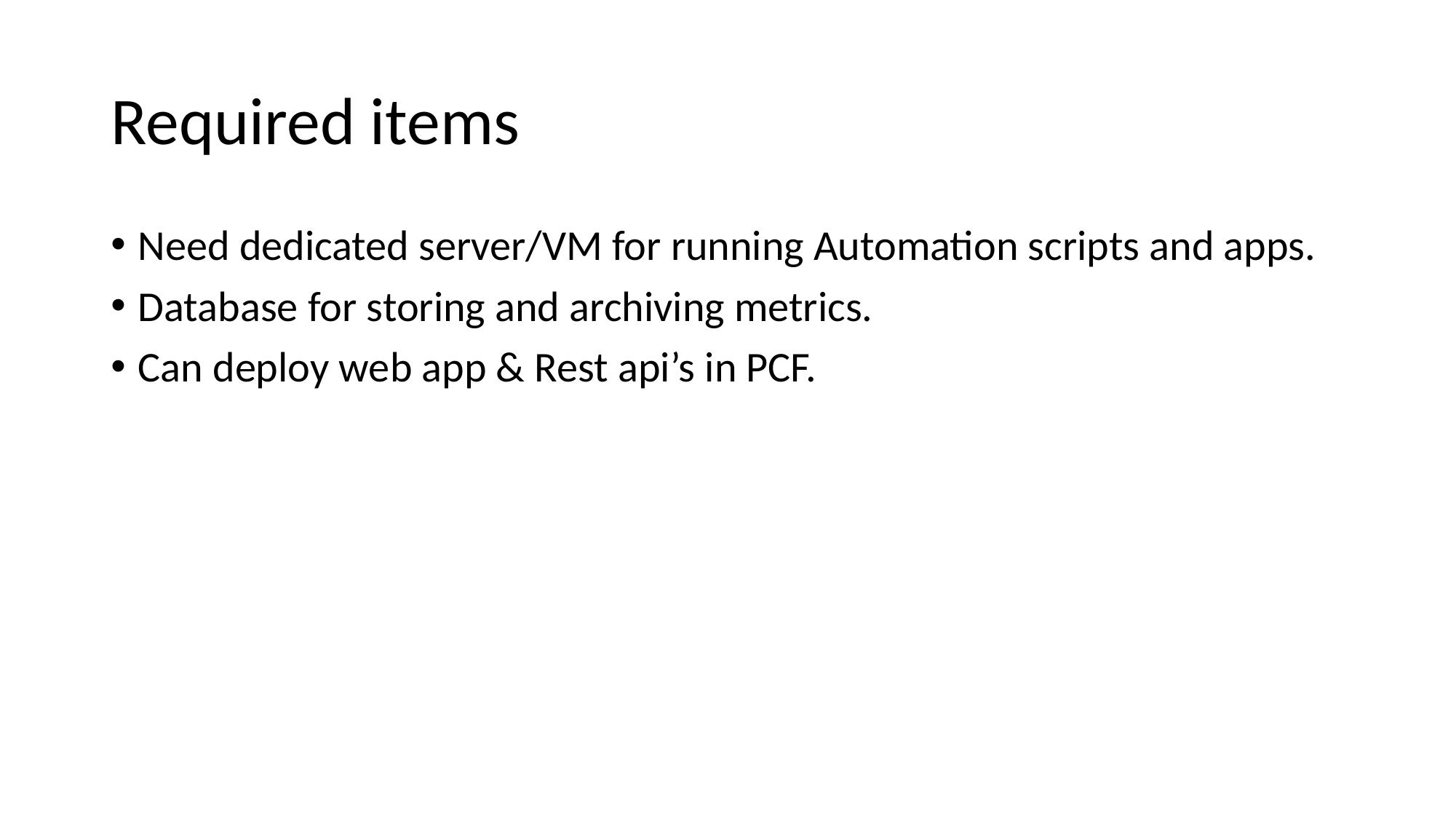

# Required items
Need dedicated server/VM for running Automation scripts and apps.
Database for storing and archiving metrics.
Can deploy web app & Rest api’s in PCF.